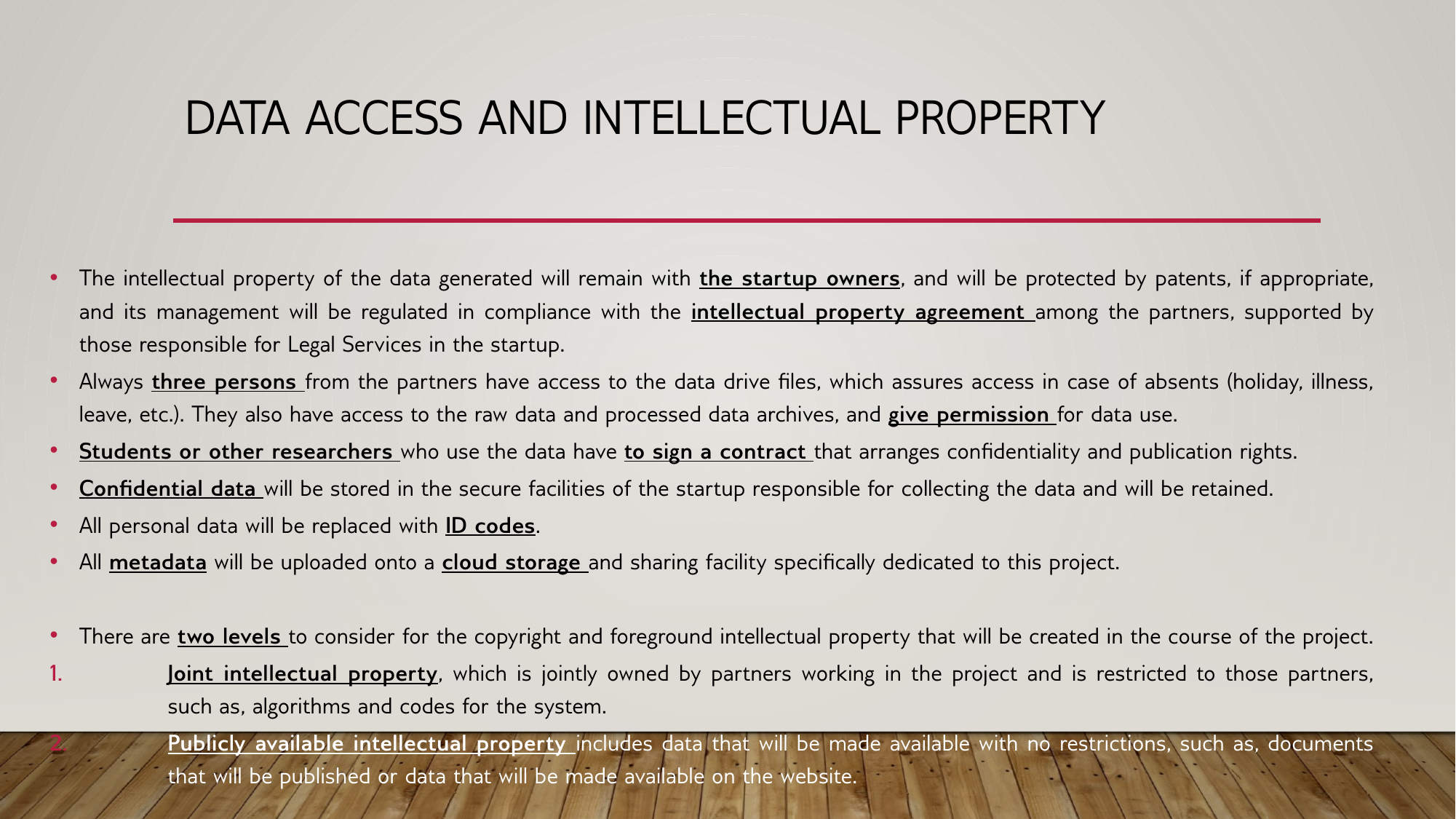

# Data Access and Intellectual Property
The intellectual property of the data generated will remain with the startup owners, and will be protected by patents, if appropriate, and its management will be regulated in compliance with the intellectual property agreement among the partners, supported by those responsible for Legal Services in the startup.
Always three persons from the partners have access to the data drive files, which assures access in case of absents (holiday, illness, leave, etc.). They also have access to the raw data and processed data archives, and give permission for data use.
Students or other researchers who use the data have to sign a contract that arranges confidentiality and publication rights.
Confidential data will be stored in the secure facilities of the startup responsible for collecting the data and will be retained.
All personal data will be replaced with ID codes.
All metadata will be uploaded onto a cloud storage and sharing facility specifically dedicated to this project.

There are two levels to consider for the copyright and foreground intellectual property that will be created in the course of the project.
Joint intellectual property, which is jointly owned by partners working in the project and is restricted to those partners, such as, algorithms and codes for the system.
Publicly available intellectual property includes data that will be made available with no restrictions, such as, documents that will be published or data that will be made available on the website.